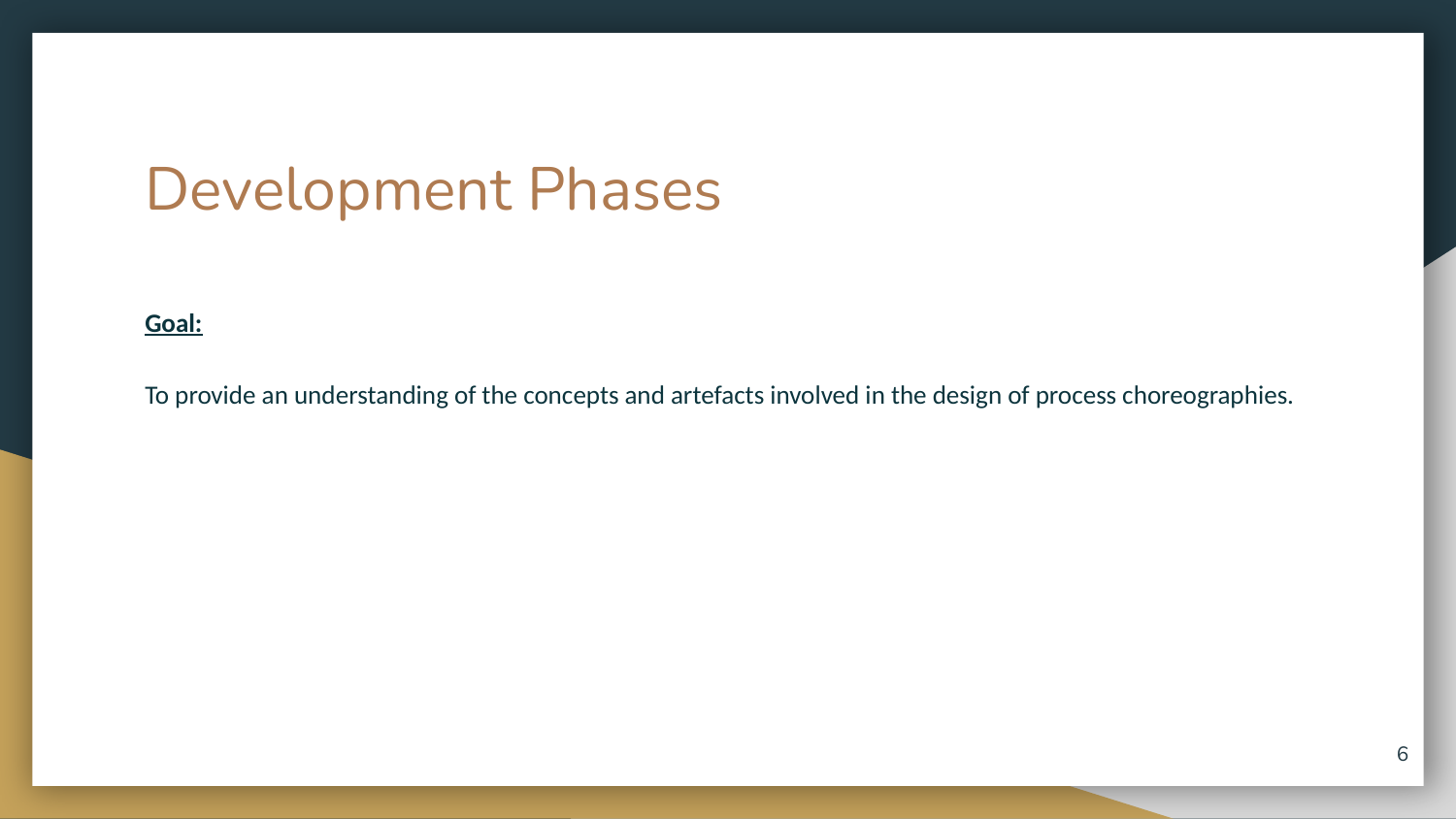

# Development Phases
Goal:

To provide an understanding of the concepts and artefacts involved in the design of process choreographies.

6